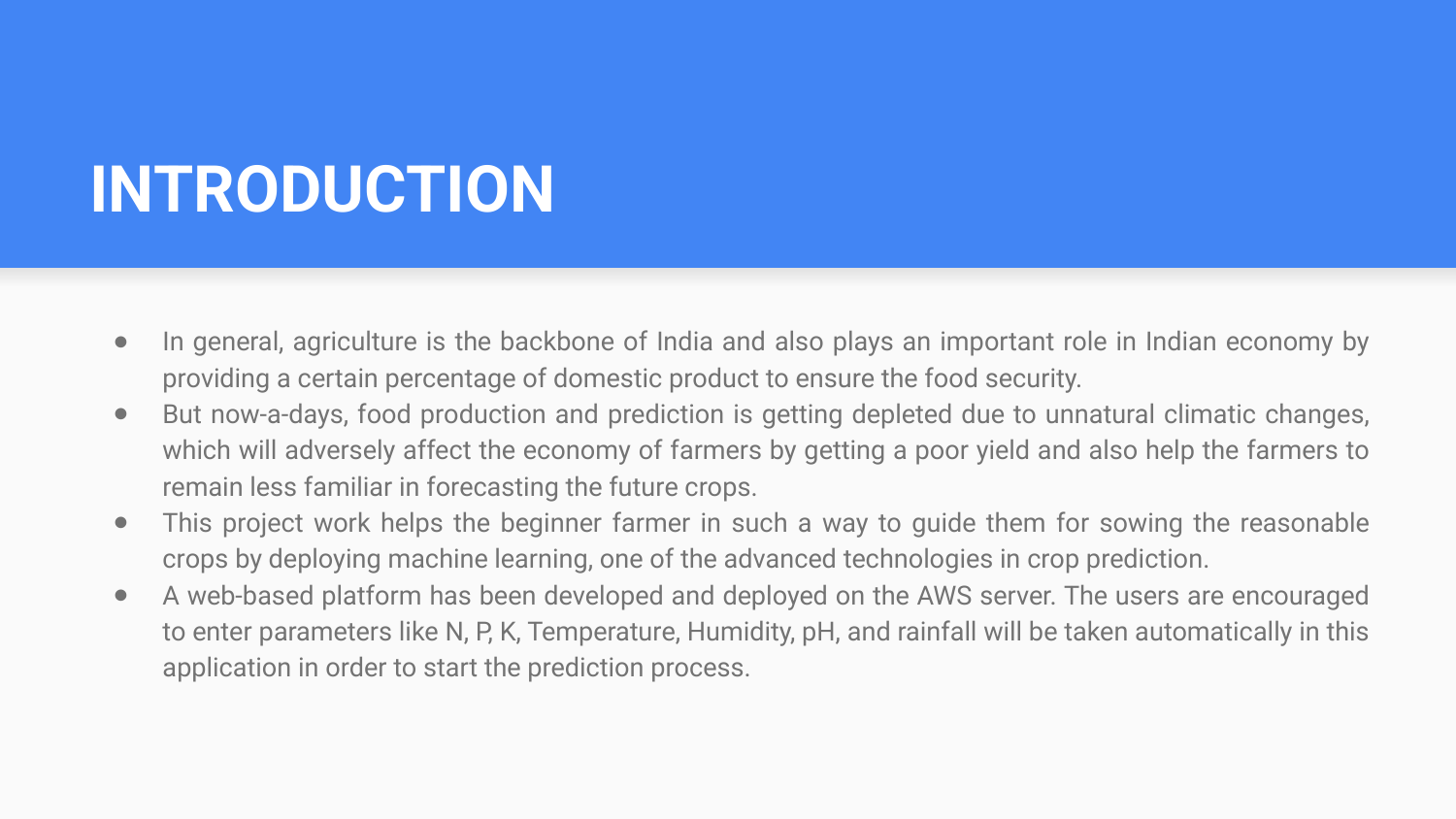

# INTRODUCTION
In general, agriculture is the backbone of India and also plays an important role in Indian economy by providing a certain percentage of domestic product to ensure the food security.
But now-a-days, food production and prediction is getting depleted due to unnatural climatic changes, which will adversely affect the economy of farmers by getting a poor yield and also help the farmers to remain less familiar in forecasting the future crops.
This project work helps the beginner farmer in such a way to guide them for sowing the reasonable crops by deploying machine learning, one of the advanced technologies in crop prediction.
A web-based platform has been developed and deployed on the AWS server. The users are encouraged to enter parameters like N, P, K, Temperature, Humidity, pH, and rainfall will be taken automatically in this application in order to start the prediction process.